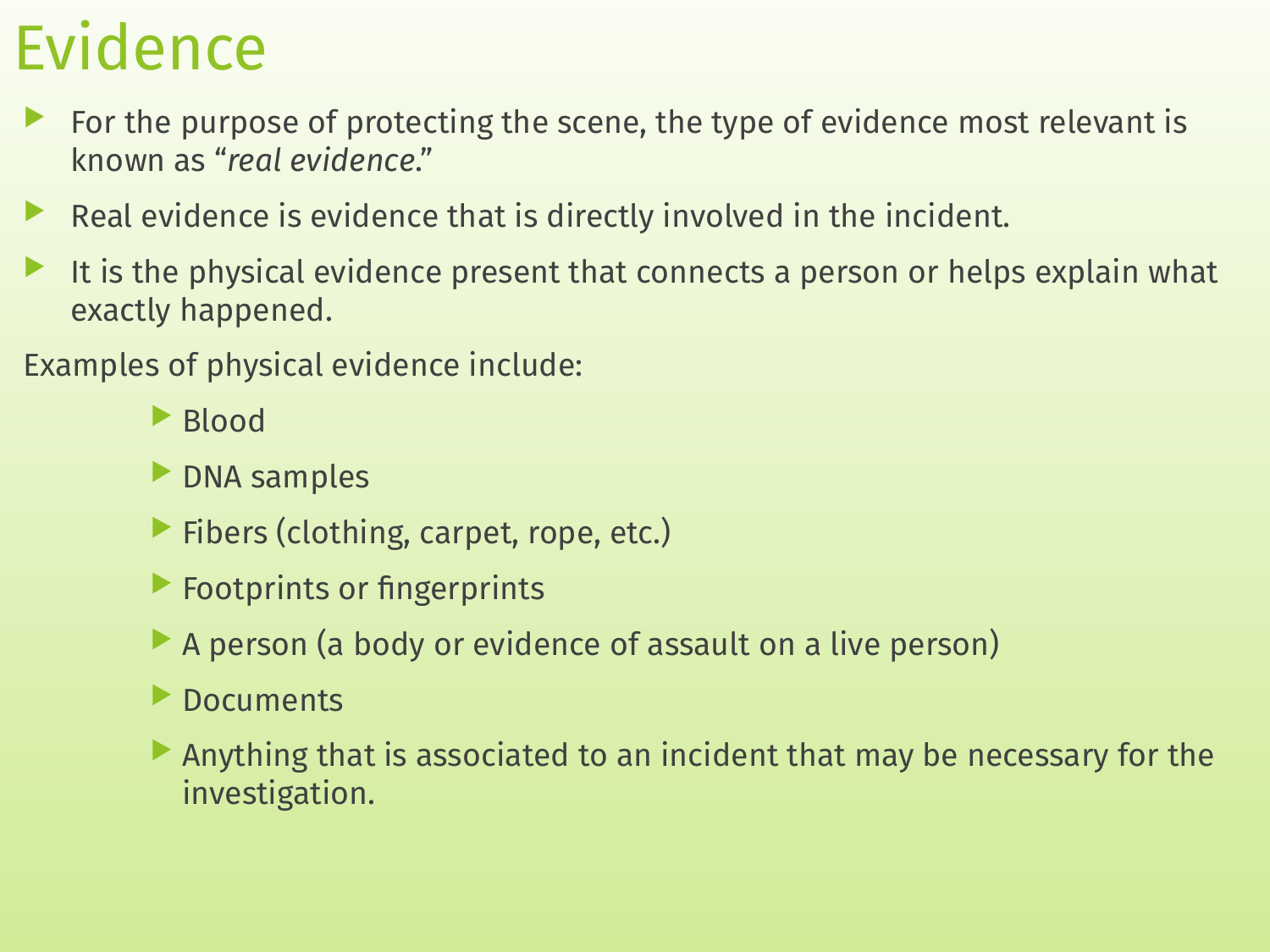

# Evidence
For the purpose of protecting the scene, the type of evidence most relevant is known as “real evidence.”
Real evidence is evidence that is directly involved in the incident.
It is the physical evidence present that connects a person or helps explain what exactly happened.
Examples of physical evidence include:
Blood
DNA samples
Fibers (clothing, carpet, rope, etc.)
Footprints or fingerprints
A person (a body or evidence of assault on a live person)
Documents
Anything that is associated to an incident that may be necessary for the investigation.
10